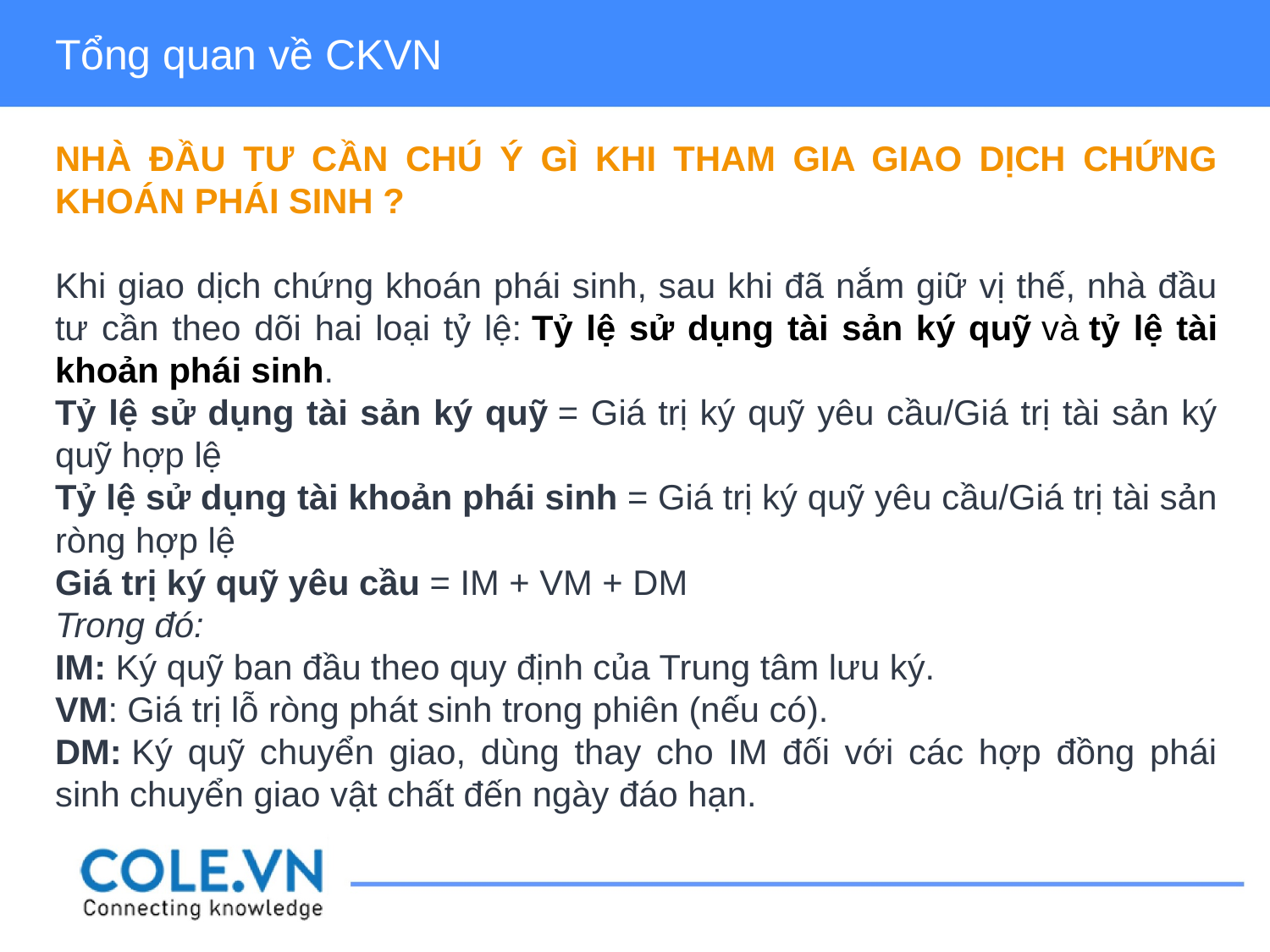

Tổng quan về CKVN
NHÀ ĐẦU TƯ CẦN CHÚ Ý GÌ KHI THAM GIA GIAO DỊCH CHỨNG KHOÁN PHÁI SINH ?

Khi giao dịch chứng khoán phái sinh, sau khi đã nắm giữ vị thế, nhà đầu tư cần theo dõi hai loại tỷ lệ: Tỷ lệ sử dụng tài sản ký quỹ và tỷ lệ tài khoản phái sinh.
Tỷ lệ sử dụng tài sản ký quỹ = Giá trị ký quỹ yêu cầu/Giá trị tài sản ký quỹ hợp lệ
Tỷ lệ sử dụng tài khoản phái sinh = Giá trị ký quỹ yêu cầu/Giá trị tài sản ròng hợp lệ
Giá trị ký quỹ yêu cầu = IM + VM + DM
Trong đó:
IM: Ký quỹ ban đầu theo quy định của Trung tâm lưu ký.
VM: Giá trị lỗ ròng phát sinh trong phiên (nếu có).
DM: Ký quỹ chuyển giao, dùng thay cho IM đối với các hợp đồng phái sinh chuyển giao vật chất đến ngày đáo hạn.